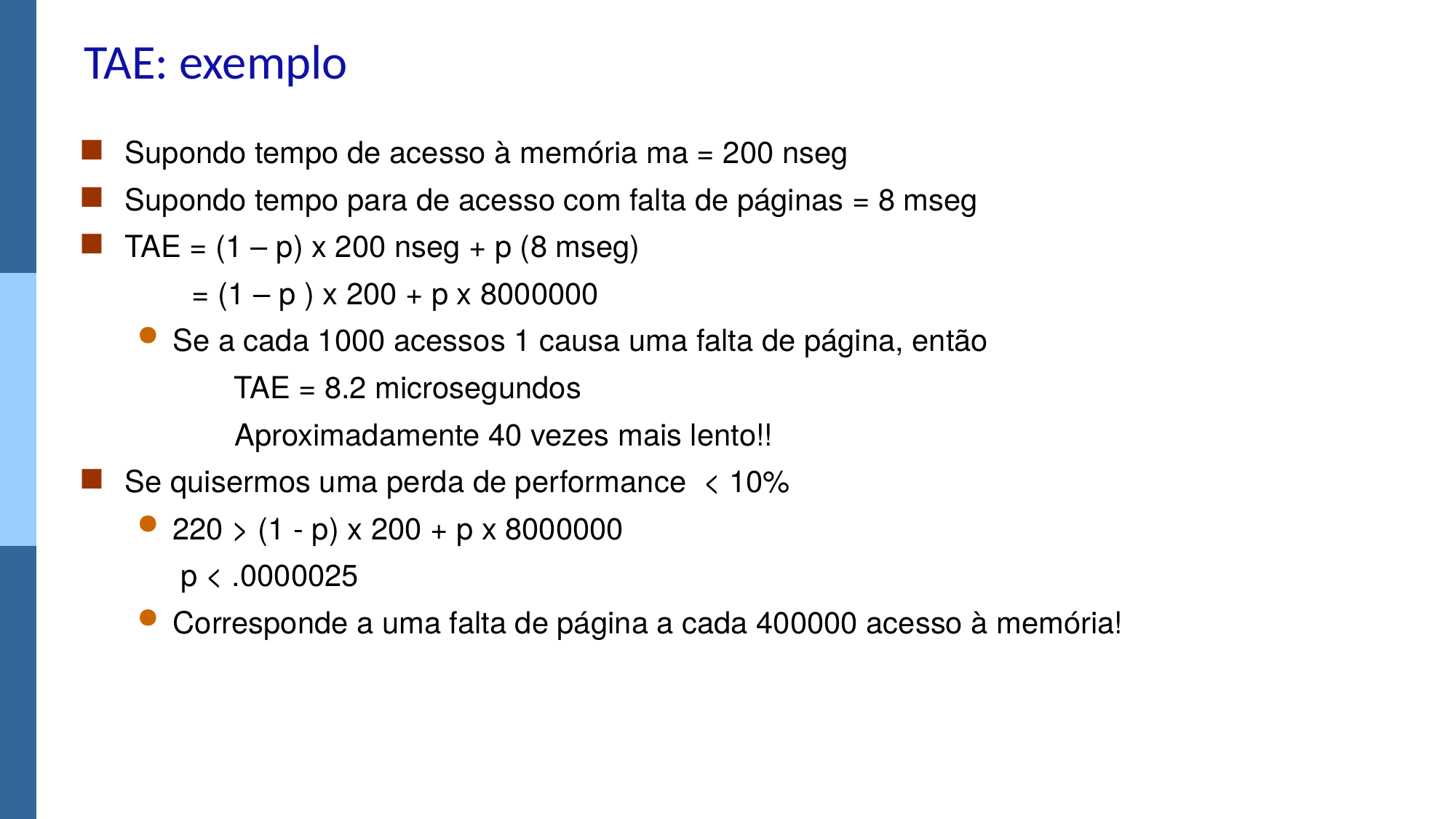

# TAE: exemplo
Supondo tempo de acesso à memória ma = 200 nseg
Supondo tempo para de acesso com falta de páginas = 8 mseg
TAE = (1 – p) x 200 nseg + p (8 mseg)
	        = (1 – p ) x 200 + p x 8000000
Se a cada 1000 acessos 1 causa uma falta de página, então
         	TAE = 8.2 microsegundos
                  Aproximadamente 40 vezes mais lento!!
Se quisermos uma perda de performance  < 10%
220 > (1 - p) x 200 + p x 8000000
     p < .0000025
Corresponde a uma falta de página a cada 400000 acesso à memória!